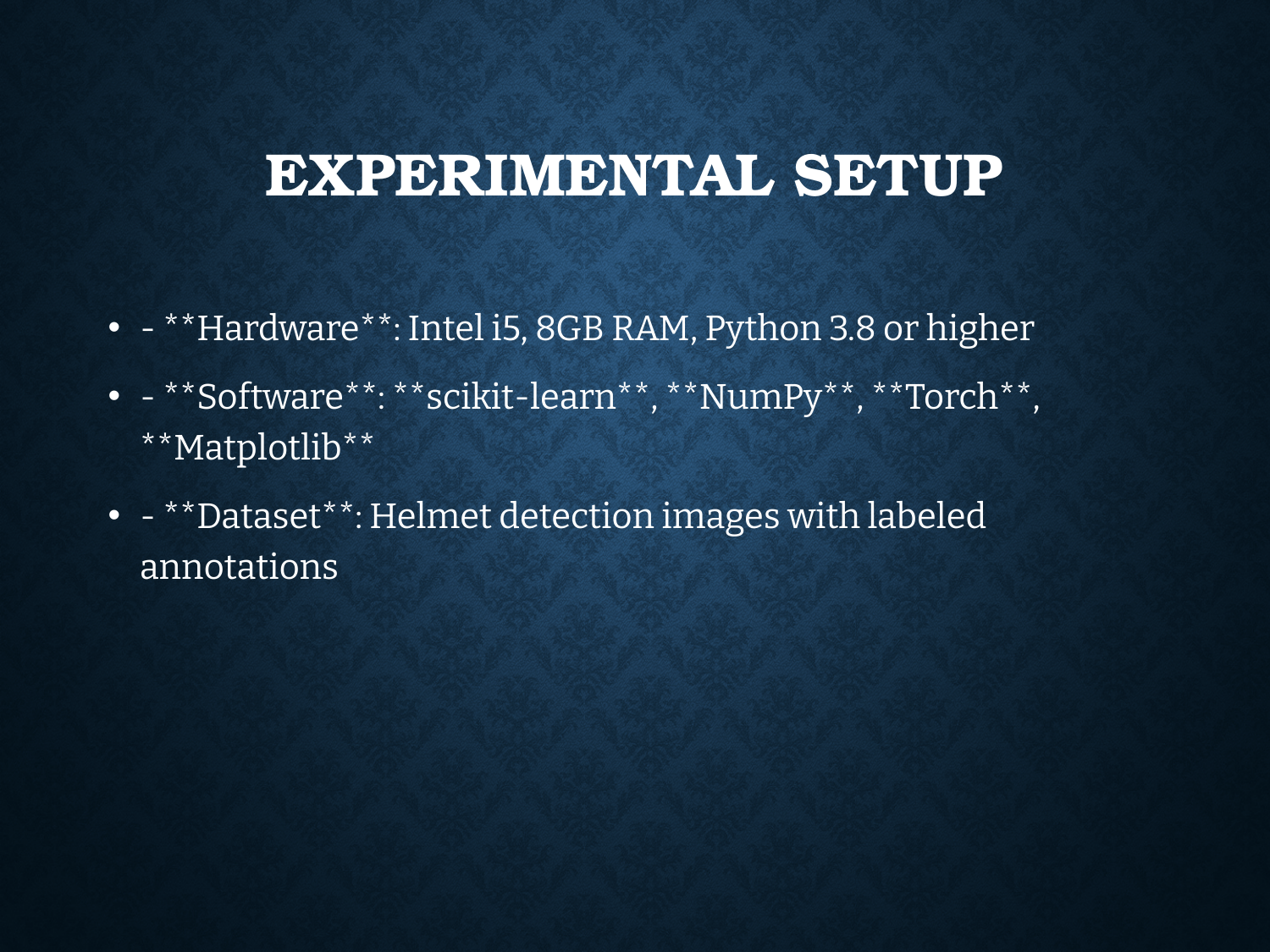

# Experimental Setup
- **Hardware**: Intel i5, 8GB RAM, Python 3.8 or higher
- **Software**: **scikit-learn**, **NumPy**, **Torch**, **Matplotlib**
- **Dataset**: Helmet detection images with labeled annotations